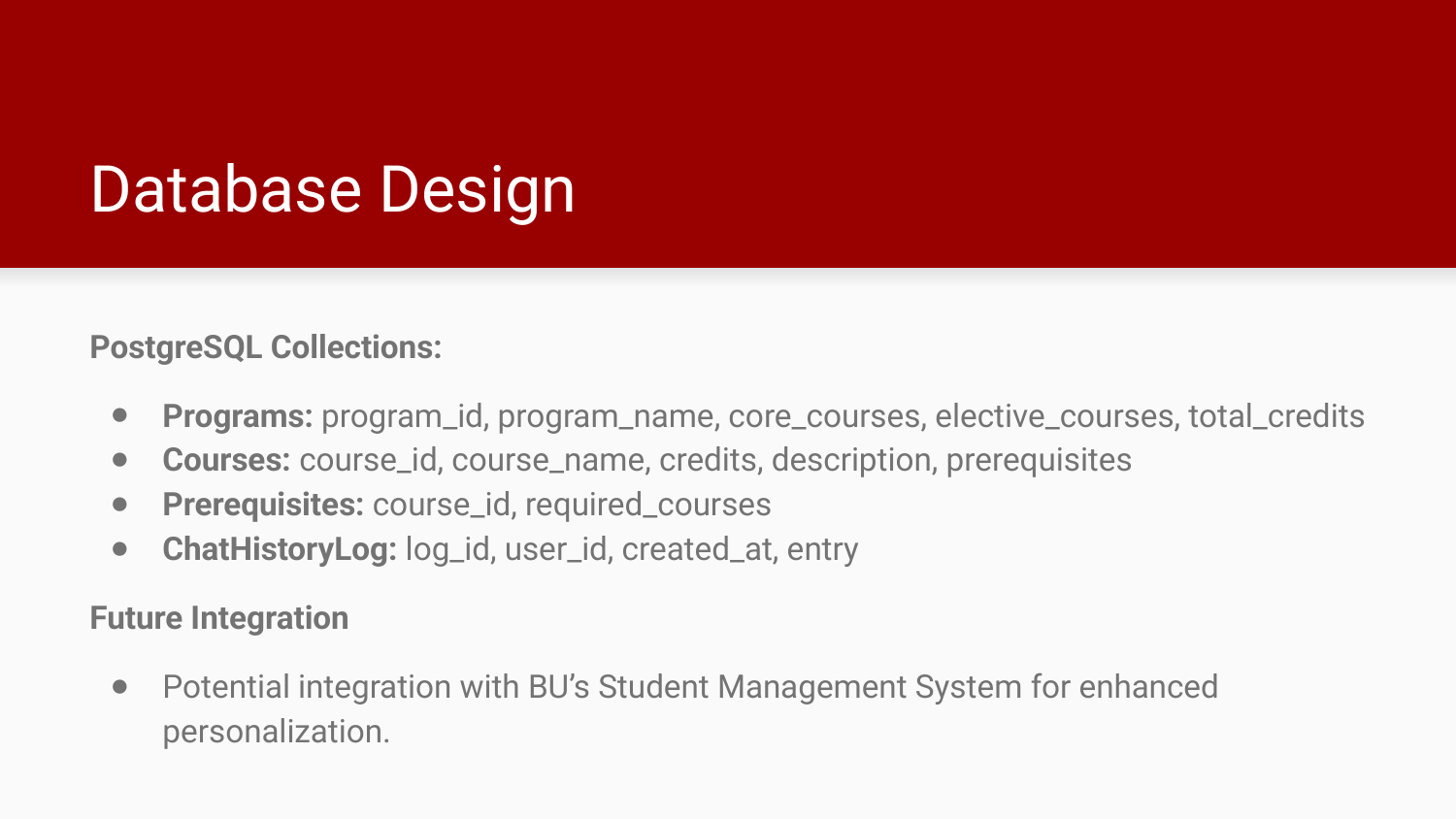

# Database Design
PostgreSQL Collections:
Programs: program_id, program_name, core_courses, elective_courses, total_credits
Courses: course_id, course_name, credits, description, prerequisites
Prerequisites: course_id, required_courses
ChatHistoryLog: log_id, user_id, created_at, entry
Future Integration
Potential integration with BU’s Student Management System for enhanced personalization.